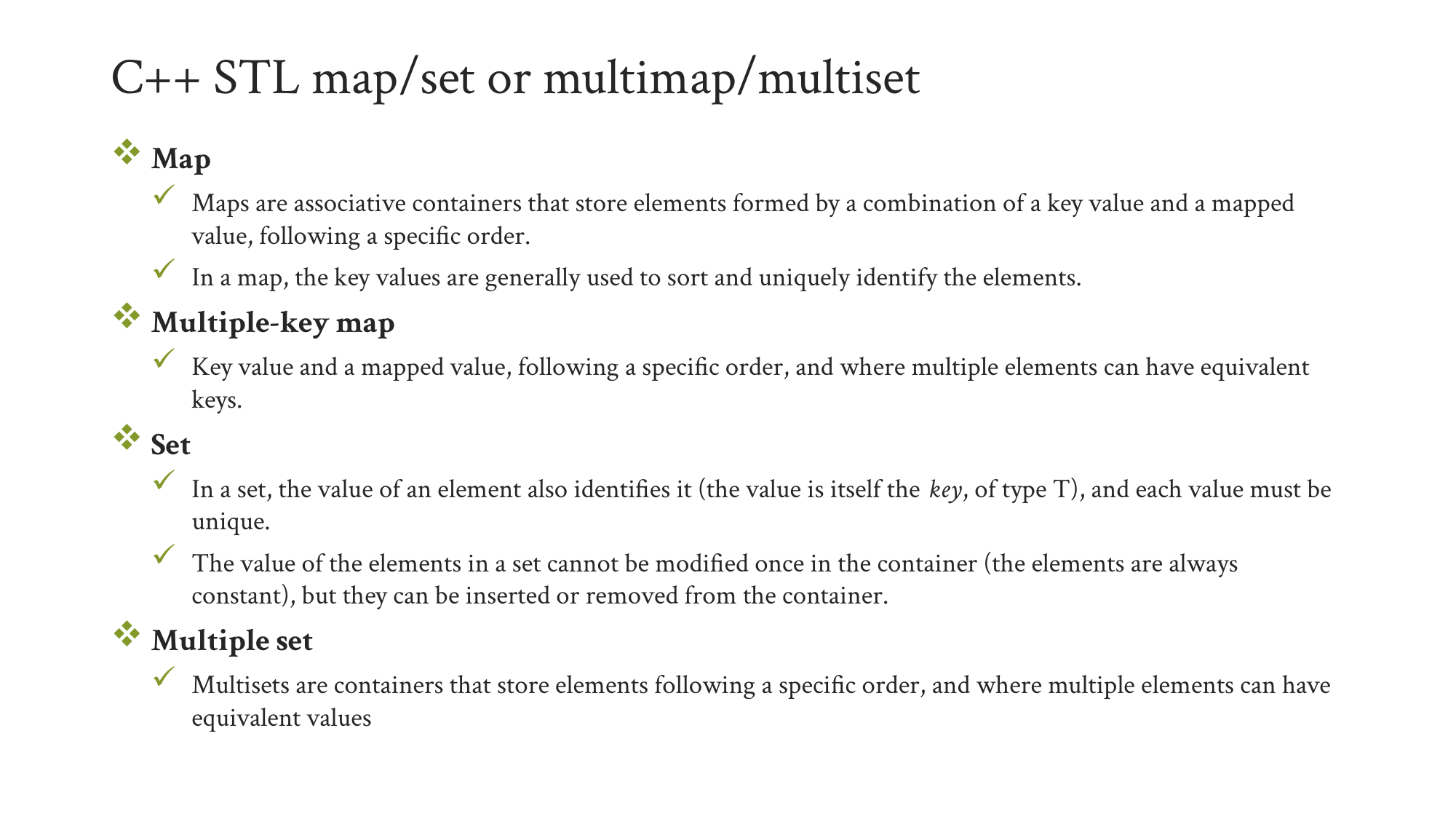

C++ STL map/set or multimap/multiset
Map
Maps are associative containers that store elements formed by a combination of a key value and a mapped value, following a specific order.
In a map, the key values are generally used to sort and uniquely identify the elements.
Multiple-key map
Key value and a mapped value, following a specific order, and where multiple elements can have equivalent keys.
Set
In a set, the value of an element also identifies it (the value is itself the key, of type T), and each value must be unique.
The value of the elements in a set cannot be modified once in the container (the elements are always constant), but they can be inserted or removed from the container.
Multiple set
Multisets are containers that store elements following a specific order, and where multiple elements can have equivalent values